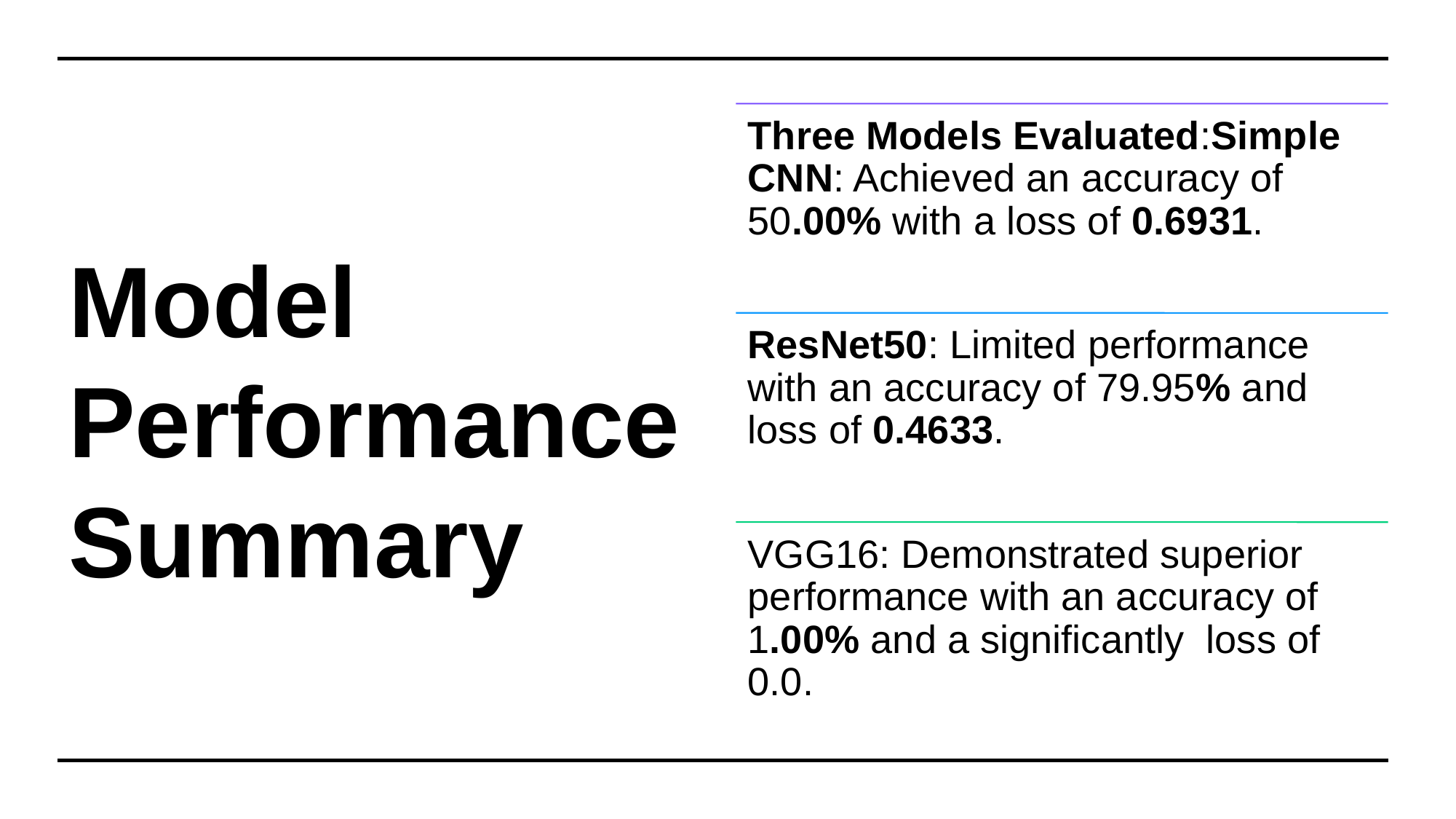

Three Models Evaluated:Simple CNN: Achieved an accuracy of 50.00% with a loss of 0.6931.
ResNet50: Limited performance with an accuracy of 79.95% and loss of 0.4633.
VGG16: Demonstrated superior performance with an accuracy of 1.00% and a significantly  loss of 0.0.
# Model Performance Summary